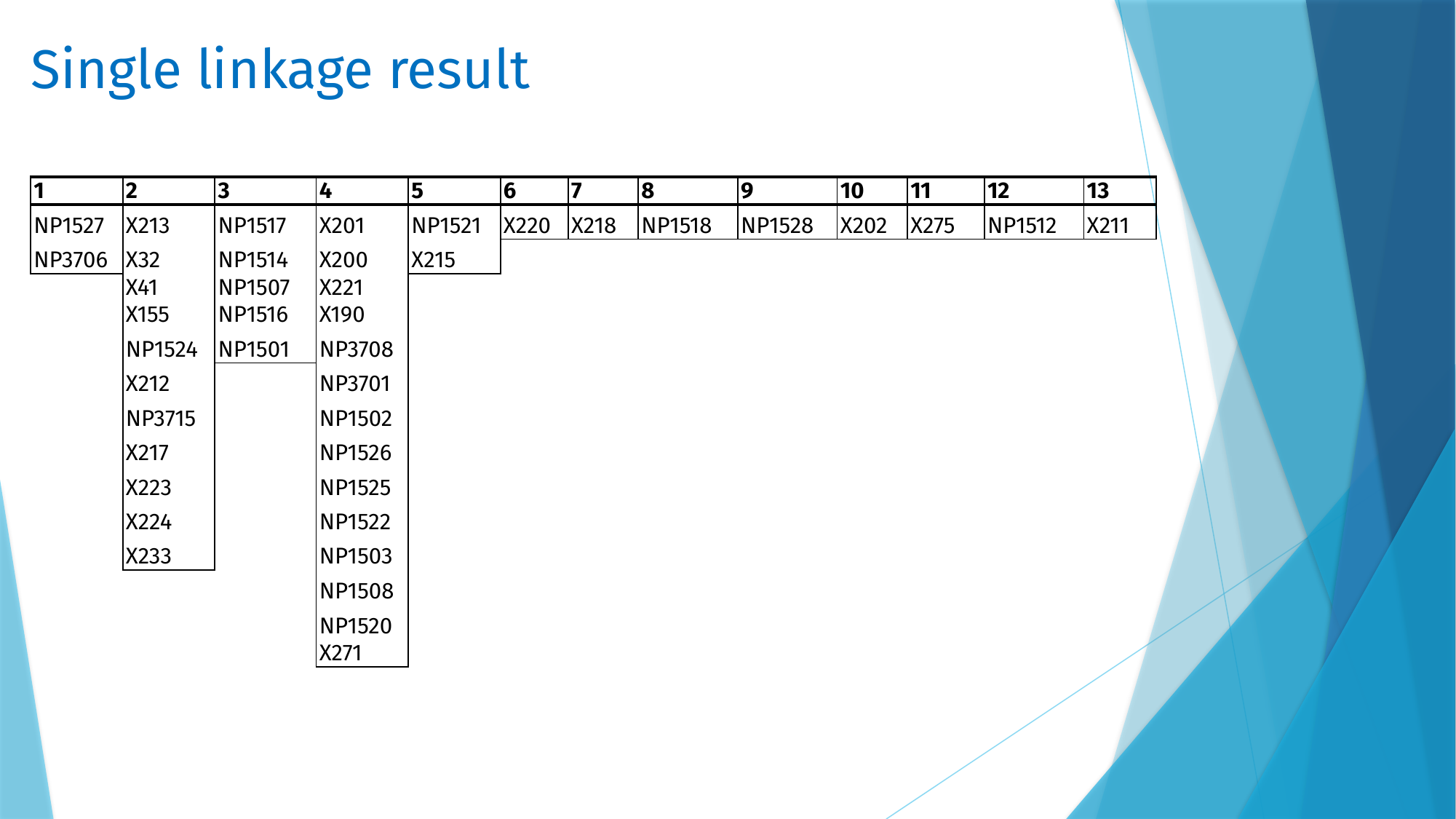

Single linkage result
| 1 | 2 | 3 | 4 | 5 | 6 | 7 | 8 | 9 | 10 | 11 | 12 | 13 |
| --- | --- | --- | --- | --- | --- | --- | --- | --- | --- | --- | --- | --- |
| NP1527 | X213 | NP1517 | X201 | NP1521 | X220 | X218 | NP1518 | NP1528 | X202 | X275 | NP1512 | X211 |
| NP3706 | X32 | NP1514 | X200 | X215 |  |  |  |  |  |  |  |  |
|  | X41 | NP1507 | X221 |  |  |  |  |  |  |  |  |  |
|  | X155 | NP1516 | X190 |  |  |  |  |  |  |  |  |  |
|  | NP1524 | NP1501 | NP3708 |  |  |  |  |  |  |  |  |  |
|  | X212 |  | NP3701 |  |  |  |  |  |  |  |  |  |
|  | NP3715 |  | NP1502 |  |  |  |  |  |  |  |  |  |
|  | X217 |  | NP1526 |  |  |  |  |  |  |  |  |  |
|  | X223 |  | NP1525 |  |  |  |  |  |  |  |  |  |
|  | X224 |  | NP1522 |  |  |  |  |  |  |  |  |  |
|  | X233 |  | NP1503 |  |  |  |  |  |  |  |  |  |
|  |  |  | NP1508 |  |  |  |  |  |  |  |  |  |
|  |  |  | NP1520 |  |  |  |  |  |  |  |  |  |
|  |  |  | X271 |  |  |  |  |  |  |  |  |  |